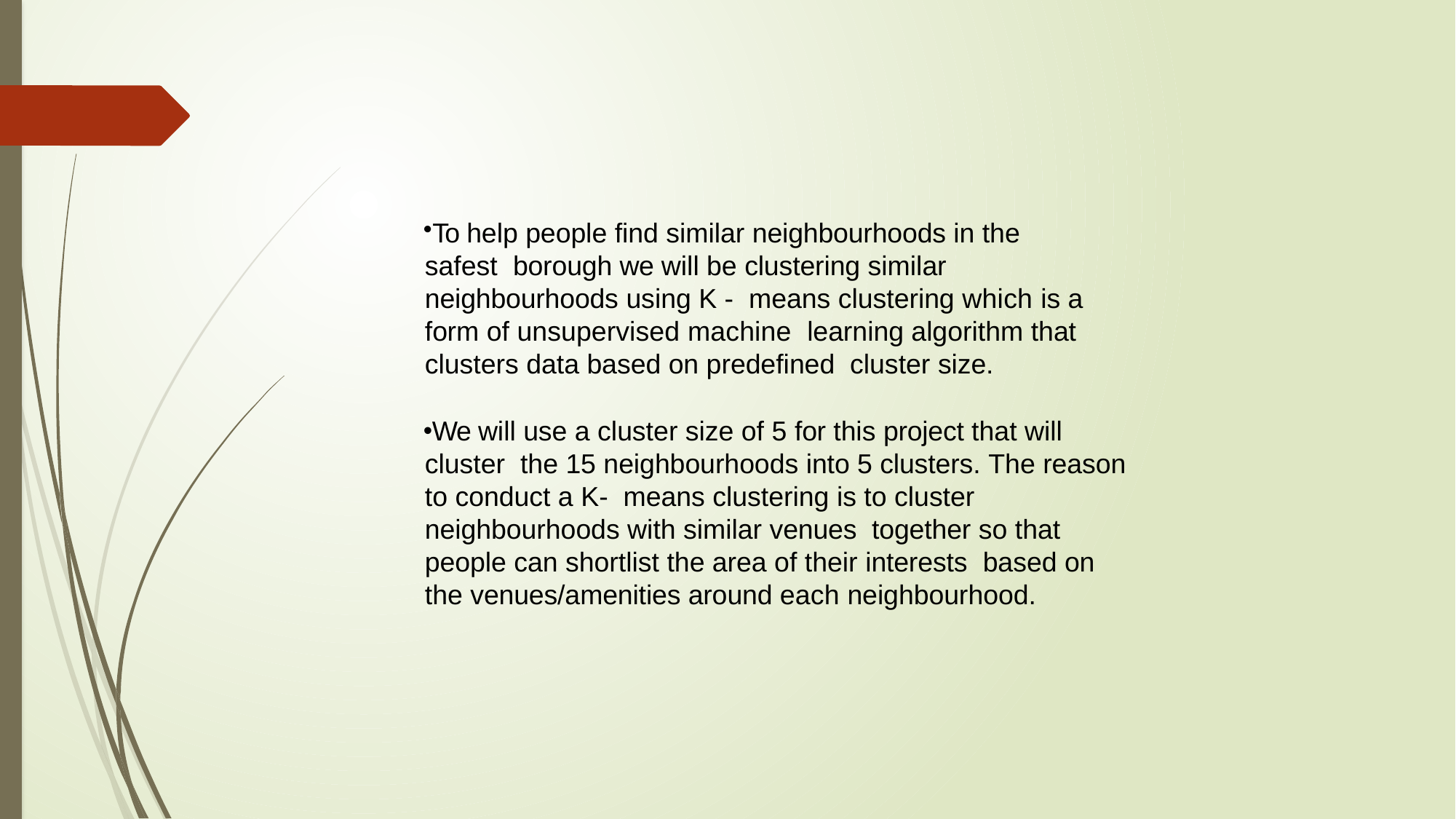

To help people find similar neighbourhoods in the safest  borough we will be clustering similar neighbourhoods using K -  means clustering which is a form of unsupervised machine  learning algorithm that clusters data based on predefined  cluster size.

We will use a cluster size of 5 for this project that will cluster  the 15 neighbourhoods into 5 clusters. The reason to conduct a K-  means clustering is to cluster neighbourhoods with similar venues  together so that people can shortlist the area of their interests  based on the venues/amenities around each neighbourhood.